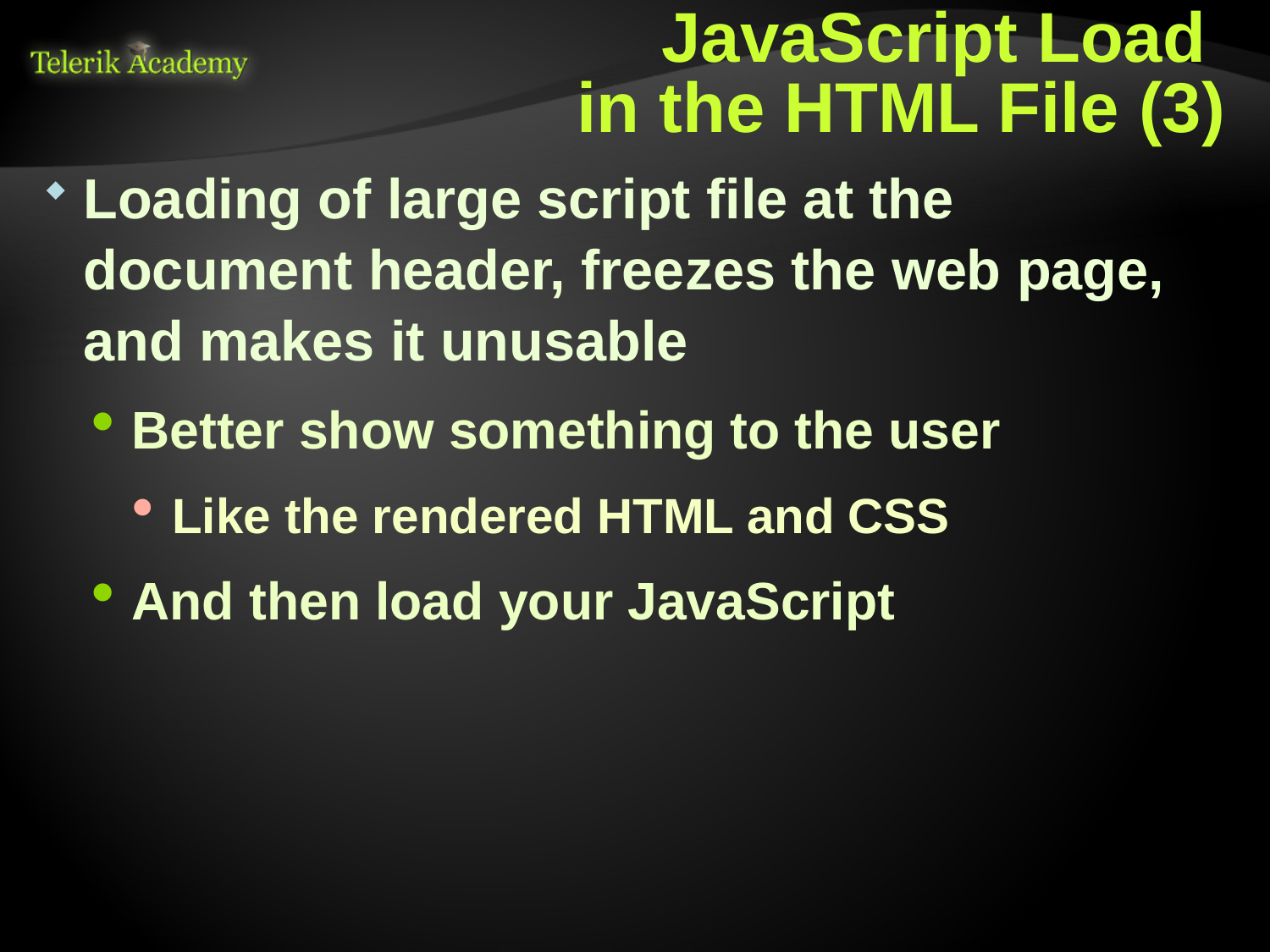

# JavaScript Load in the HTML File (3)
Loading of large script file at the document header, freezes the web page, and makes it unusable
Better show something to the user
Like the rendered HTML and CSS
And then load your JavaScript